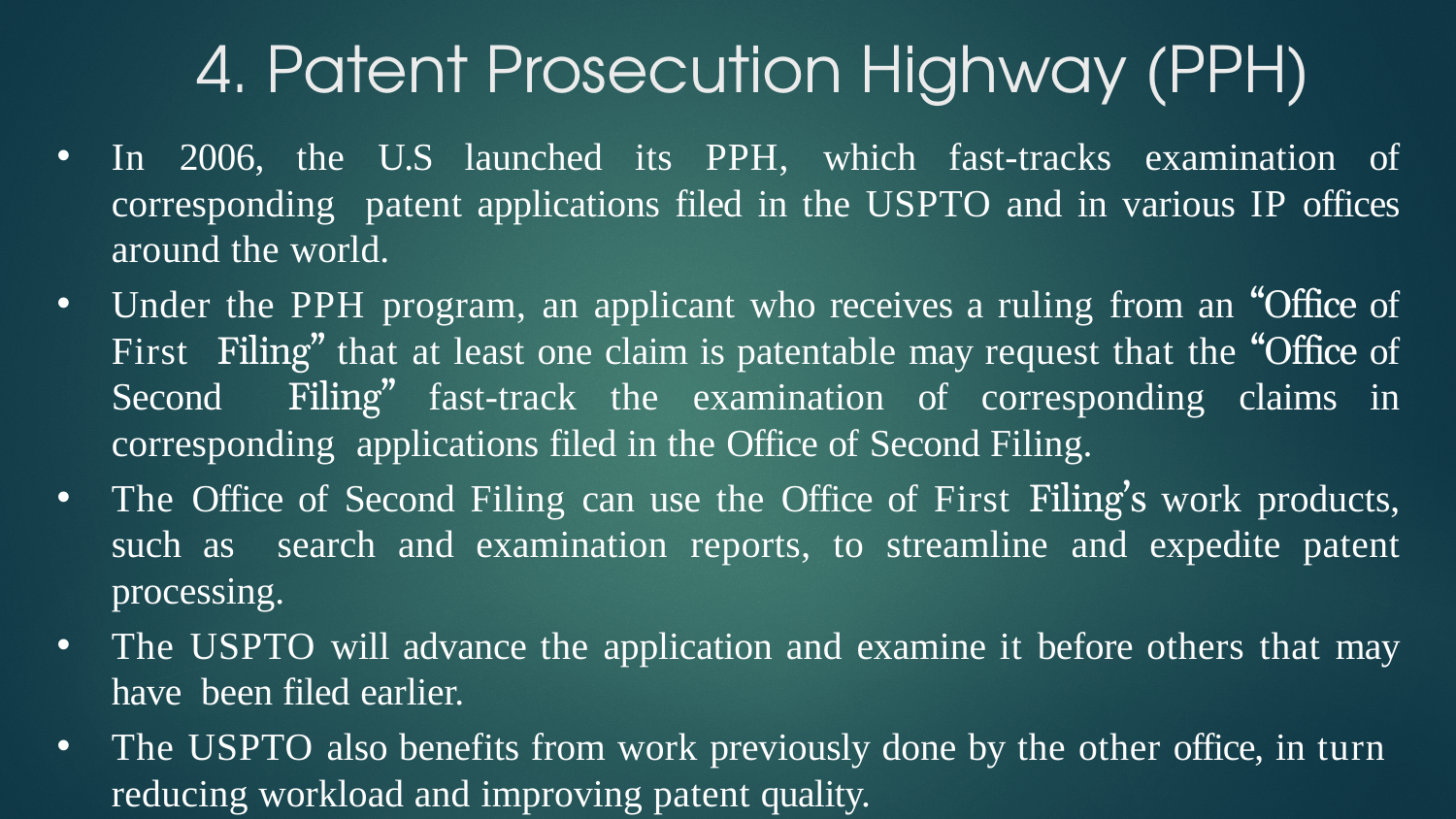

# 4. Patent Prosecution Highway (PPH)
In 2006, the U.S launched its PPH, which fast-tracks examination of corresponding  patent applications filed in the USPTO and in various IP offices around the world.
Under the PPH program, an applicant who receives a ruling from an “Office of First  Filing” that at least one claim is patentable may request that the “Office of Second  Filing” fast-track the examination of corresponding claims in corresponding  applications filed in the Office of Second Filing.
The Office of Second Filing can use the Office of First Filing’s work products, such as  search and examination reports, to streamline and expedite patent processing.
The USPTO will advance the application and examine it before others that may have  been filed earlier.
The USPTO also benefits from work previously done by the other office, in turn  reducing workload and improving patent quality.